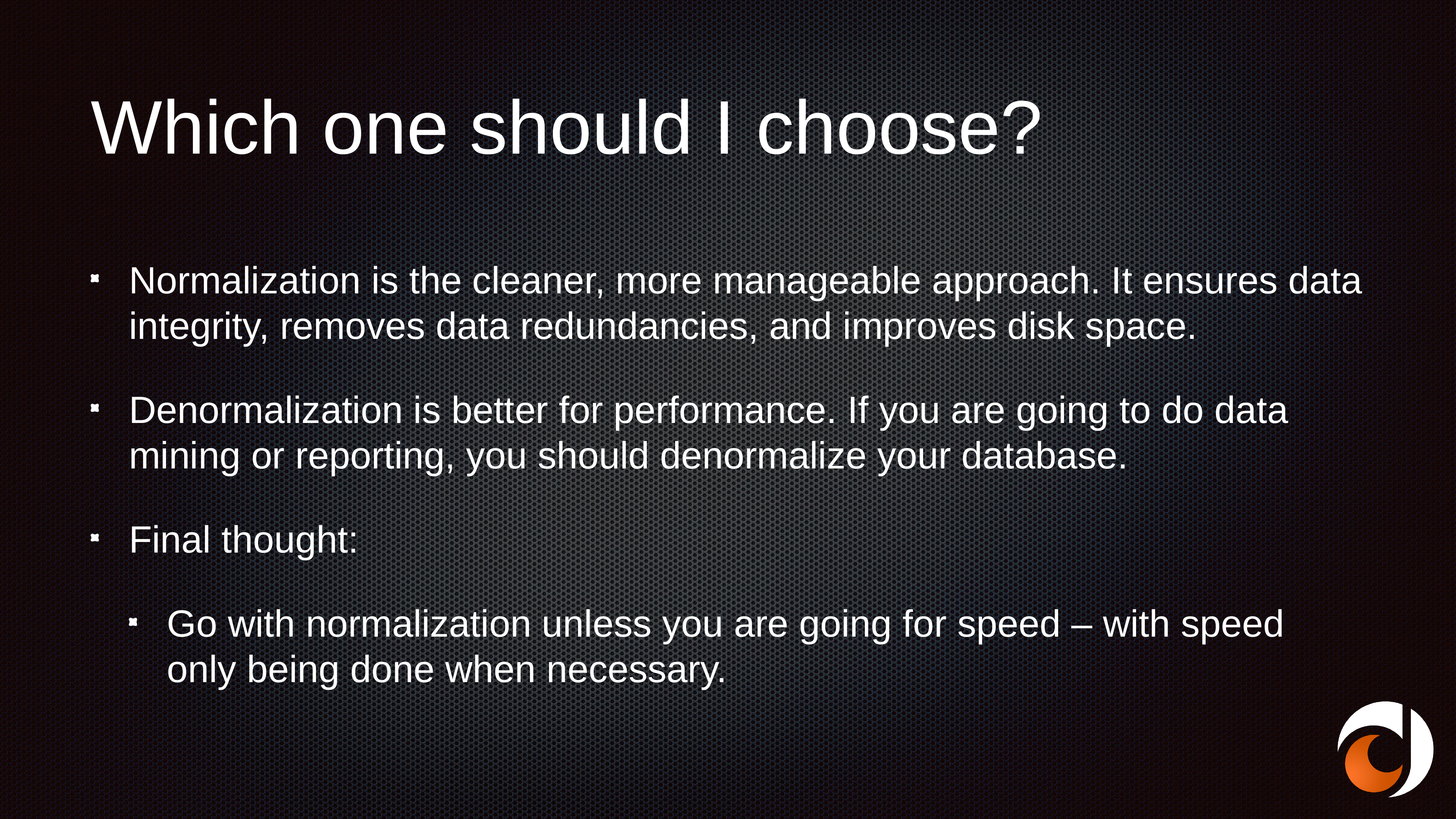

# Which one should I choose?
Normalization is the cleaner, more manageable approach. It ensures data integrity, removes data redundancies, and improves disk space.
Denormalization is better for performance. If you are going to do data mining or reporting, you should denormalize your database.
Final thought:
Go with normalization unless you are going for speed – with speed only being done when necessary.